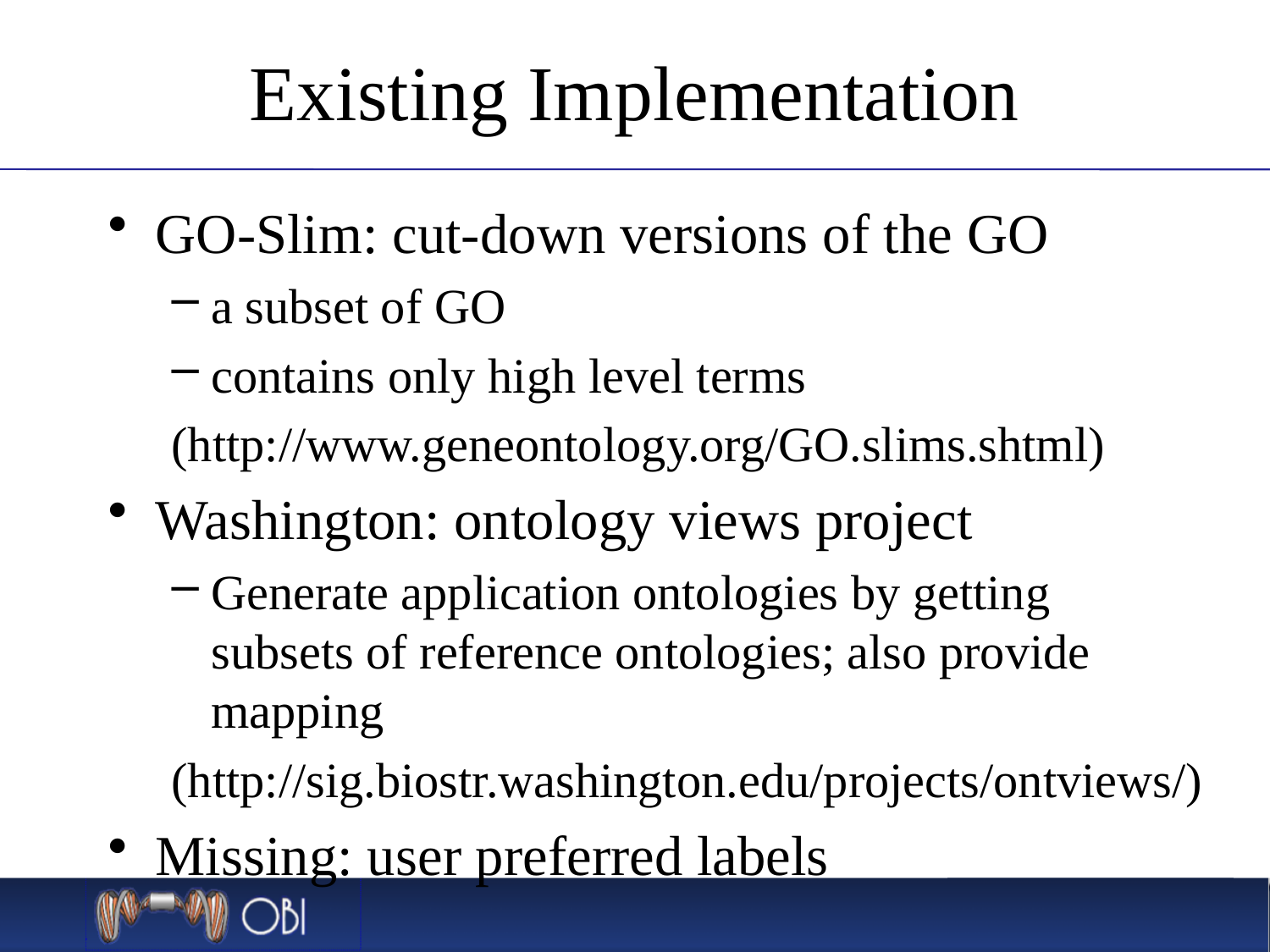

# Existing Implementation
GO-Slim: cut-down versions of the GO
a subset of GO
contains only high level terms
(http://www.geneontology.org/GO.slims.shtml)
Washington: ontology views project
Generate application ontologies by getting subsets of reference ontologies; also provide mapping
(http://sig.biostr.washington.edu/projects/ontviews/)
Missing: user preferred labels